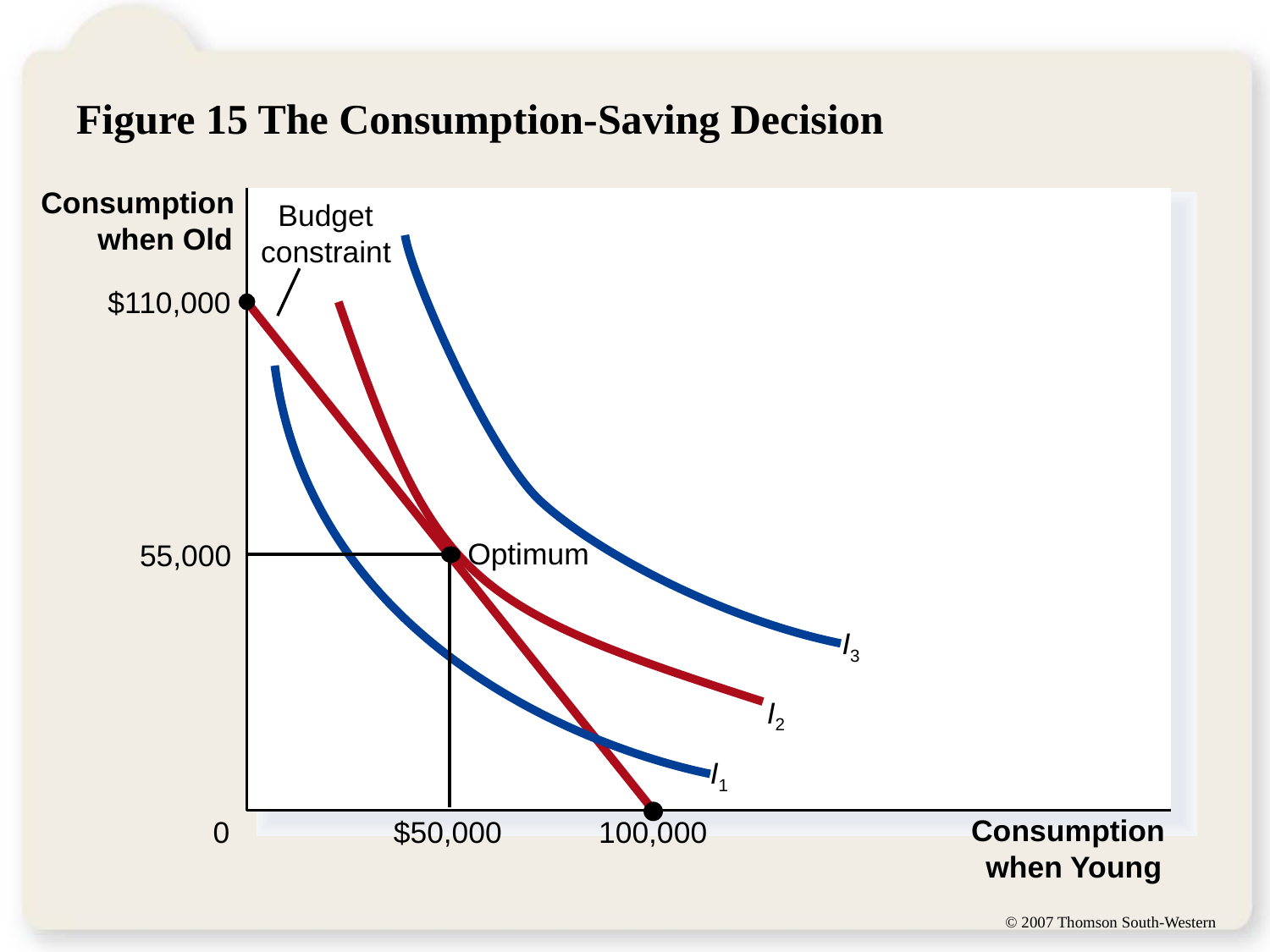

# Figure 15 The Consumption-Saving Decision
Consumption

Budget
constraint

when Old

I3
$110,000

100,000

I2

I1
Optimum
55,000

$50,000
Consumption
0
when Young